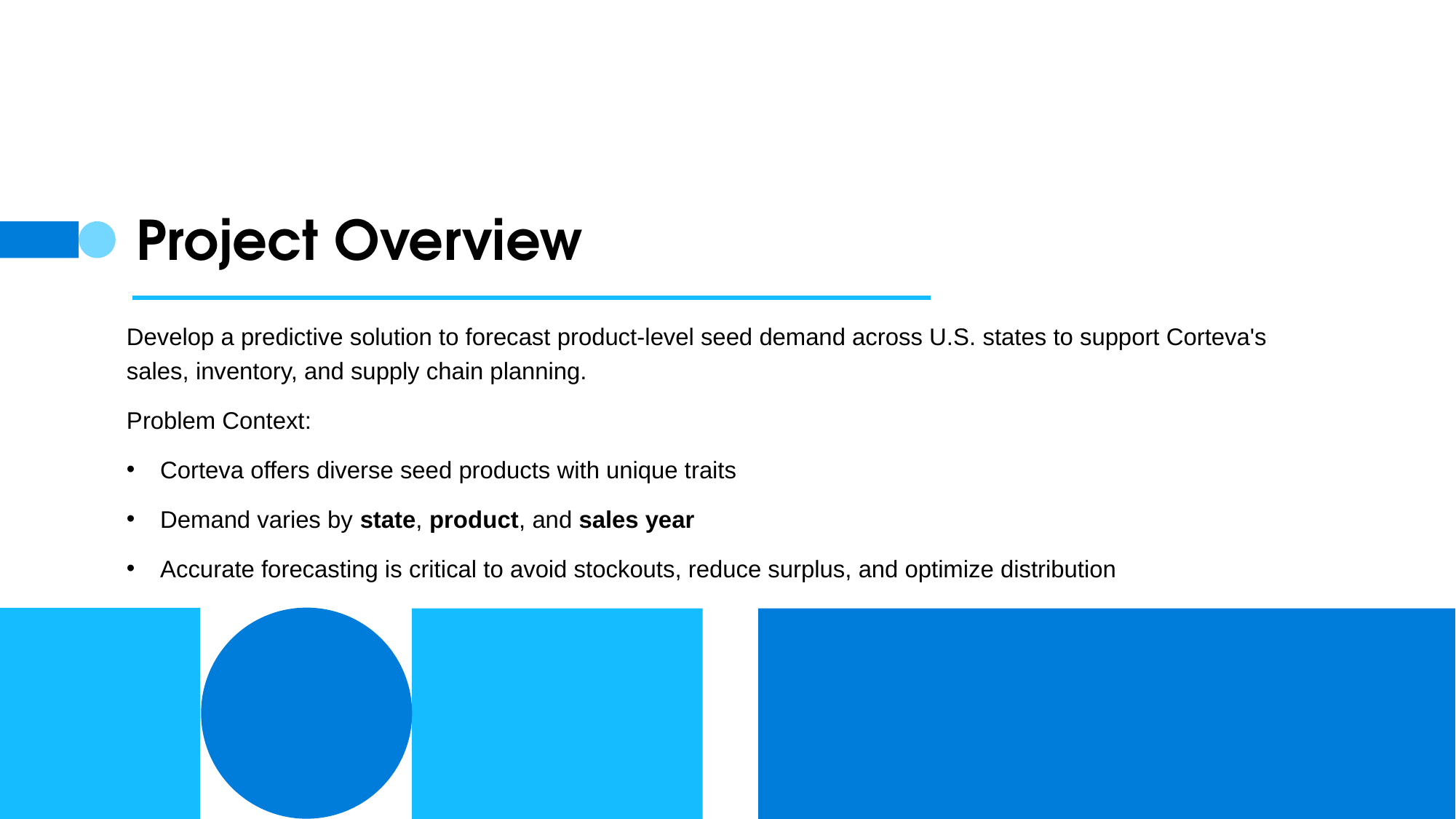

# Project Overview
Develop a predictive solution to forecast product-level seed demand across U.S. states to support Corteva's sales, inventory, and supply chain planning.
Problem Context:
Corteva offers diverse seed products with unique traits
Demand varies by state, product, and sales year
Accurate forecasting is critical to avoid stockouts, reduce surplus, and optimize distribution